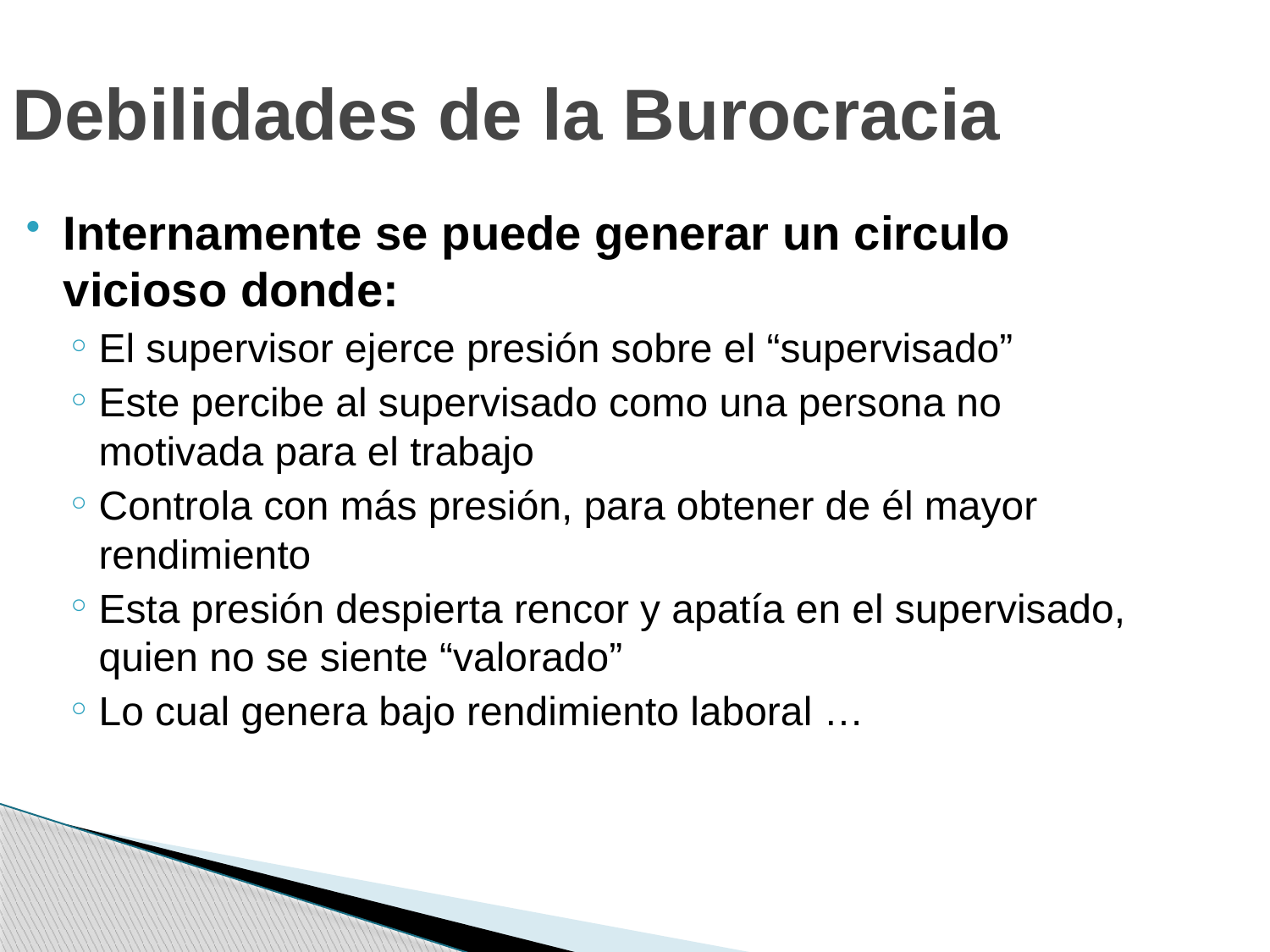

Debilidades de la Burocracia
Internamente se puede generar un circulo vicioso donde:
El supervisor ejerce presión sobre el “supervisado”
Este percibe al supervisado como una persona no motivada para el trabajo
Controla con más presión, para obtener de él mayor rendimiento
Esta presión despierta rencor y apatía en el supervisado, quien no se siente “valorado”
Lo cual genera bajo rendimiento laboral …